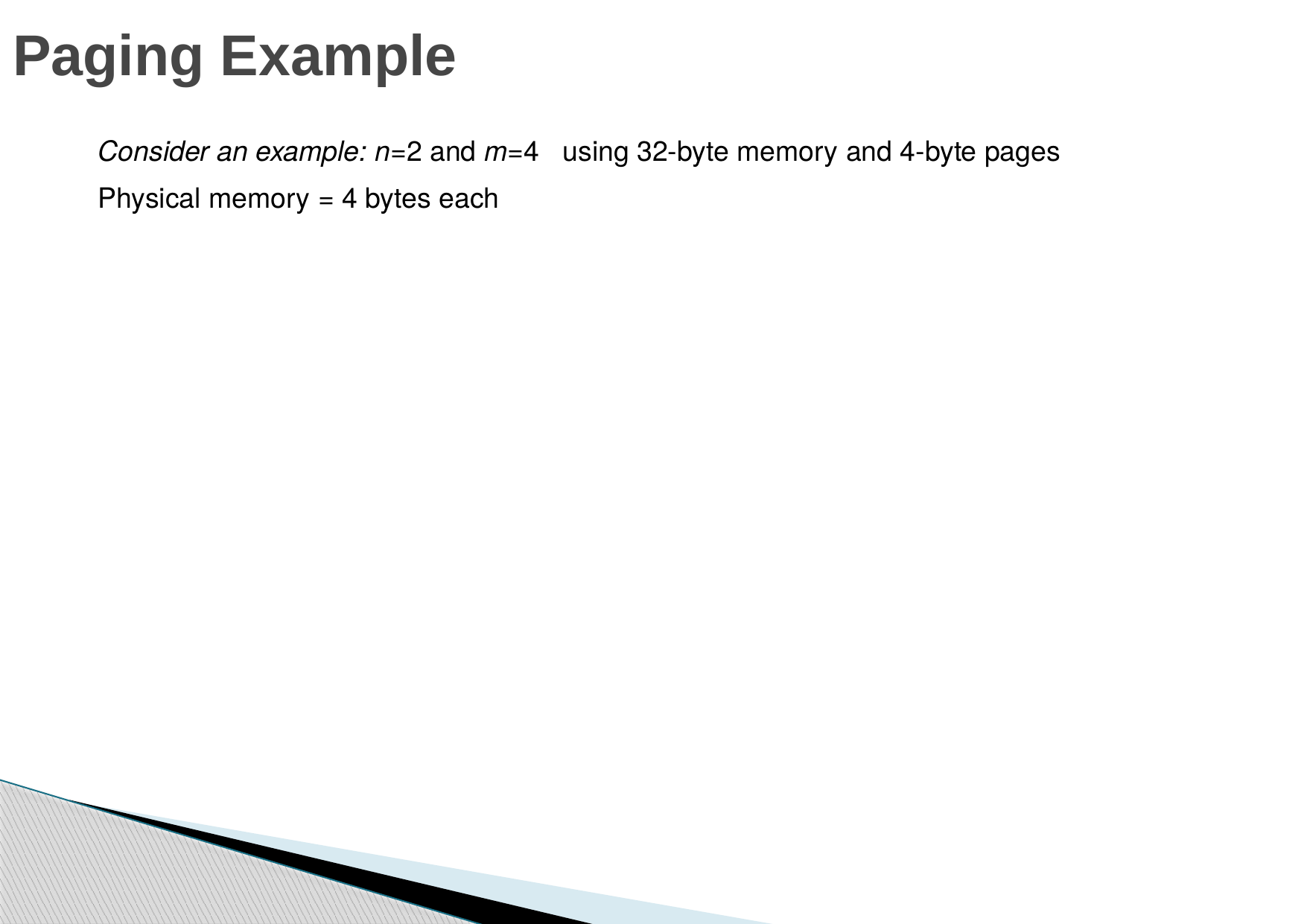

Paging Example
Consider an example: n=2 and m=4   using 32-byte memory and 4-byte pages
Physical memory = 4 bytes each